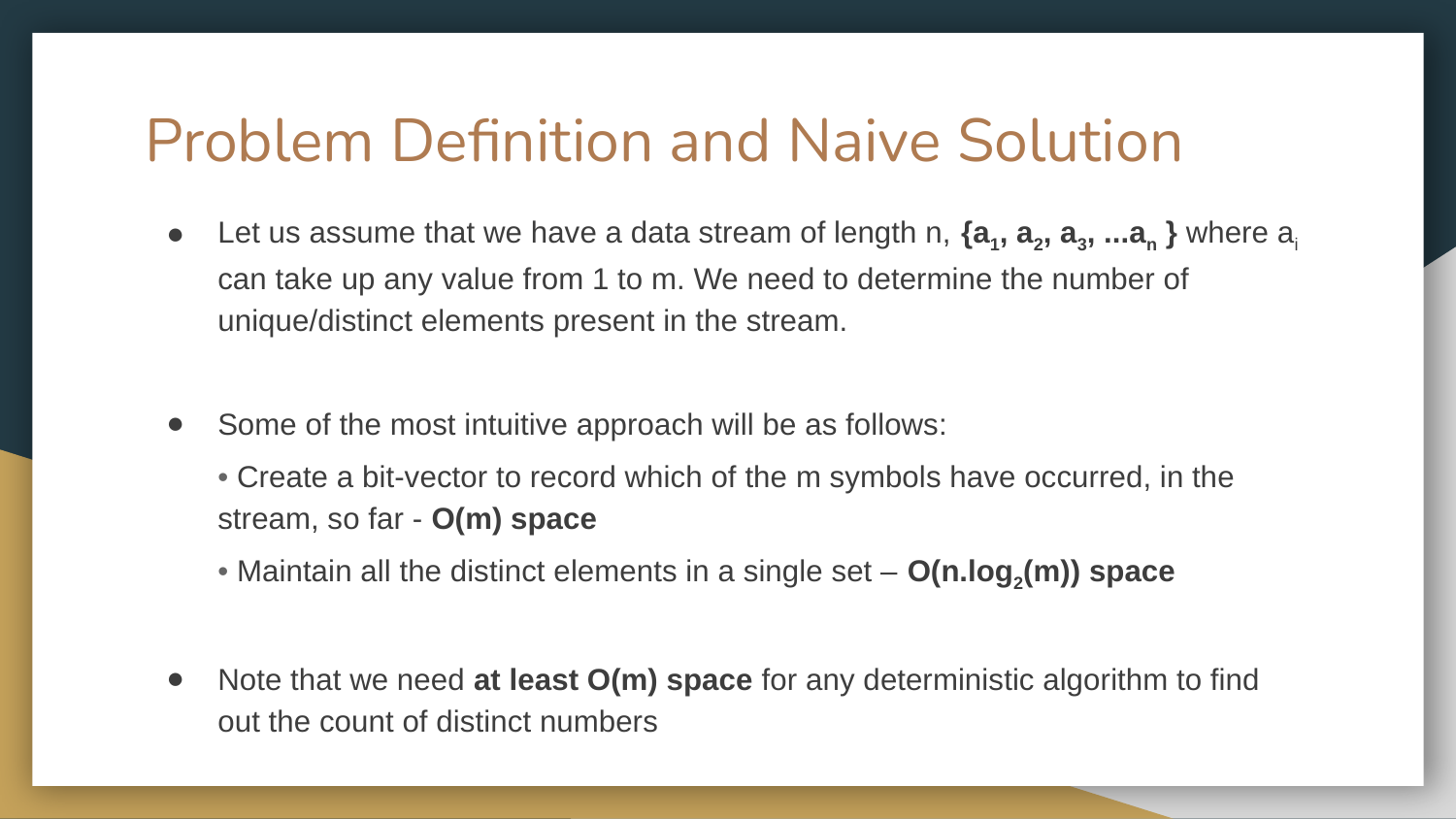

# Problem Definition and Naive Solution
Let us assume that we have a data stream of length n, {a1, a2, a3, ...an } where ai can take up any value from 1 to m. We need to determine the number of unique/distinct elements present in the stream.

Some of the most intuitive approach will be as follows:
• Create a bit-vector to record which of the m symbols have occurred, in the stream, so far - O(m) space
• Maintain all the distinct elements in a single set – O(n.log2(m)) space

Note that we need at least O(m) space for any deterministic algorithm to find out the count of distinct numbers